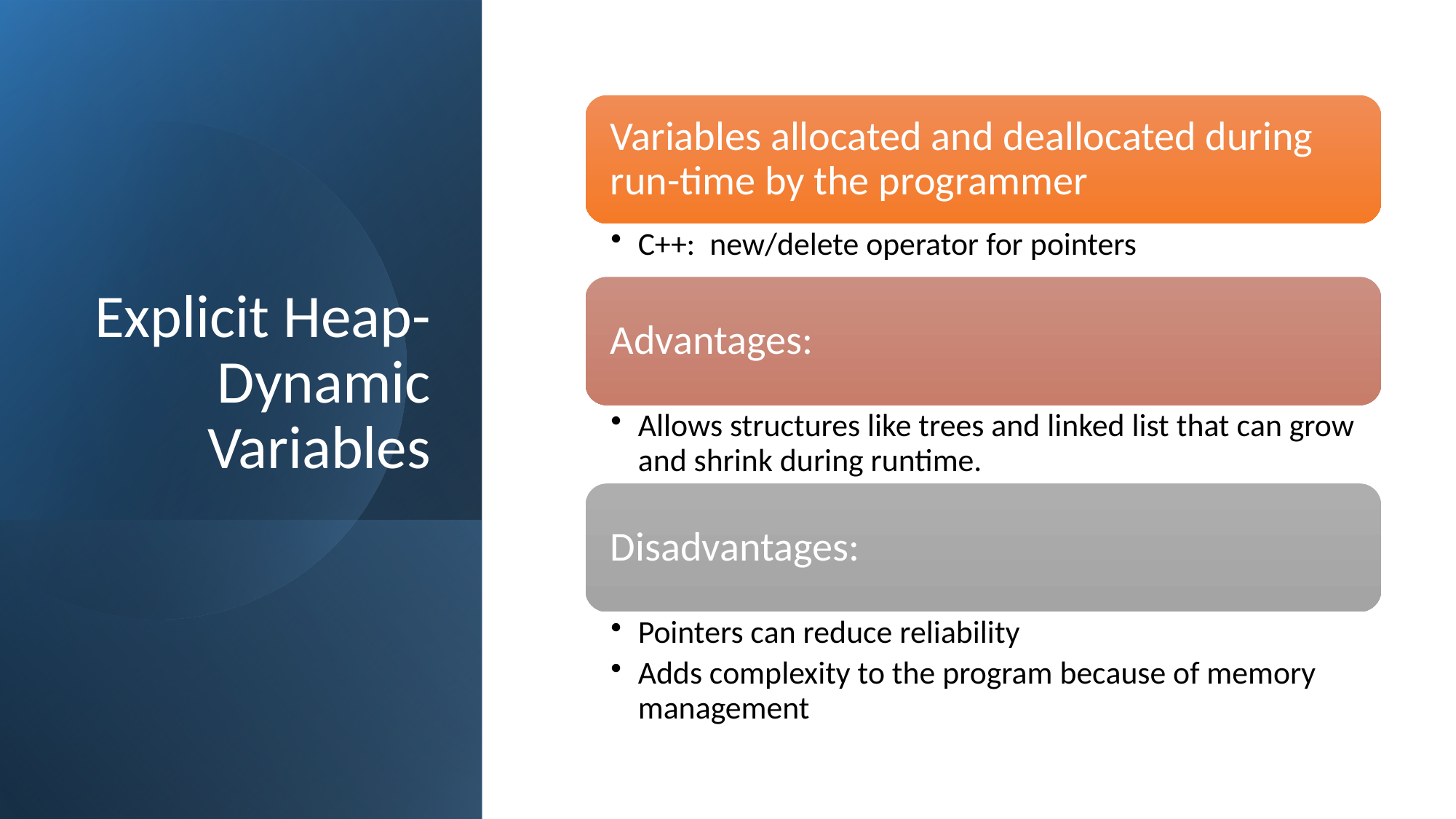

Variables allocated and deallocated during run-time by the programmer
C++:  new/delete operator for pointers
Advantages:
Allows structures like trees and linked list that can grow and shrink during runtime.
Disadvantages:
Pointers can reduce reliability
Adds complexity to the program because of memory management

# Explicit Heap-Dynamic Variables